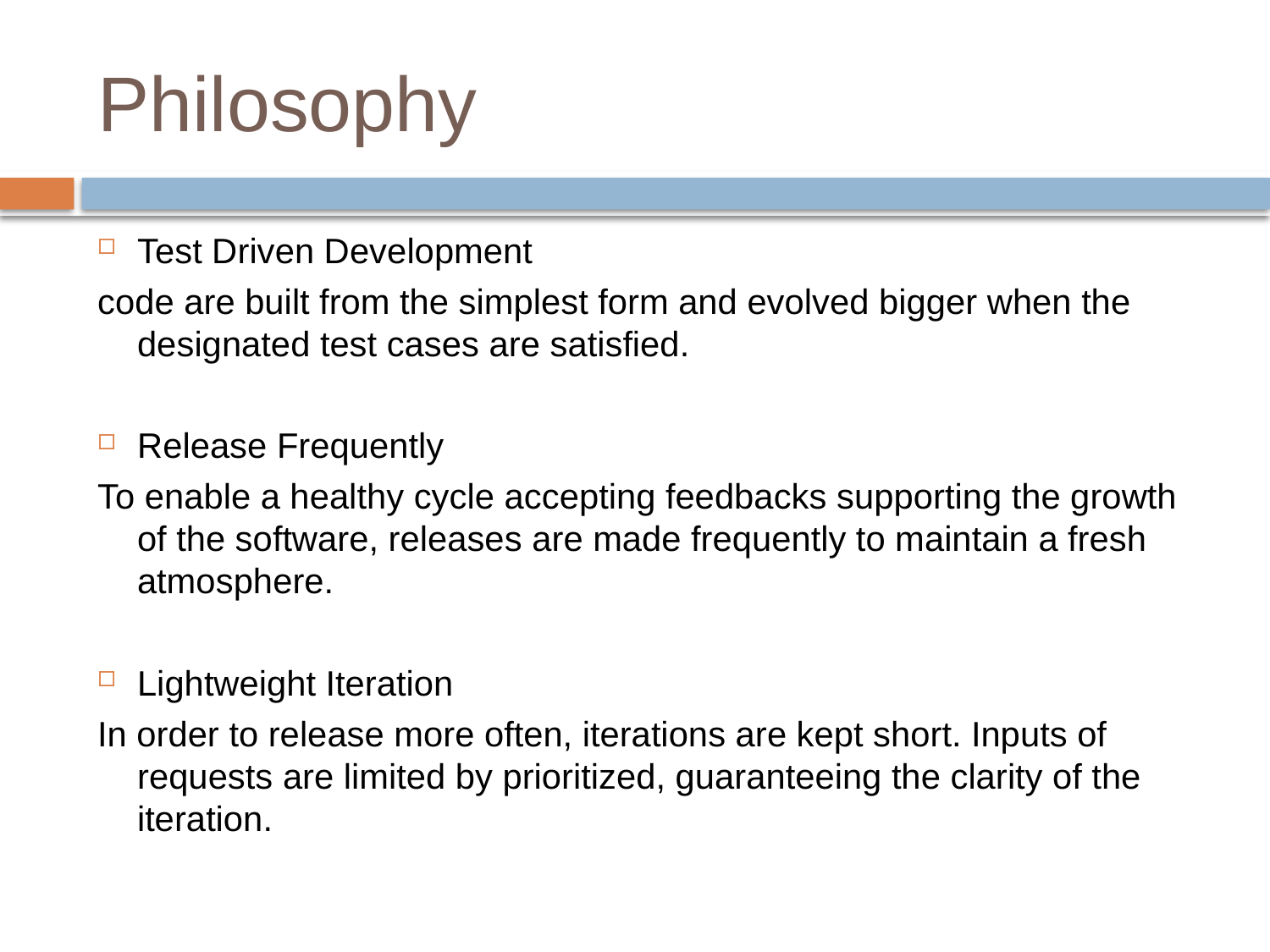

# Philosophy
Test Driven Development
code are built from the simplest form and evolved bigger when the designated test cases are satisfied.

Release Frequently
To enable a healthy cycle accepting feedbacks supporting the growth of the software, releases are made frequently to maintain a fresh atmosphere.

Lightweight Iteration
In order to release more often, iterations are kept short. Inputs of requests are limited by prioritized, guaranteeing the clarity of the iteration.